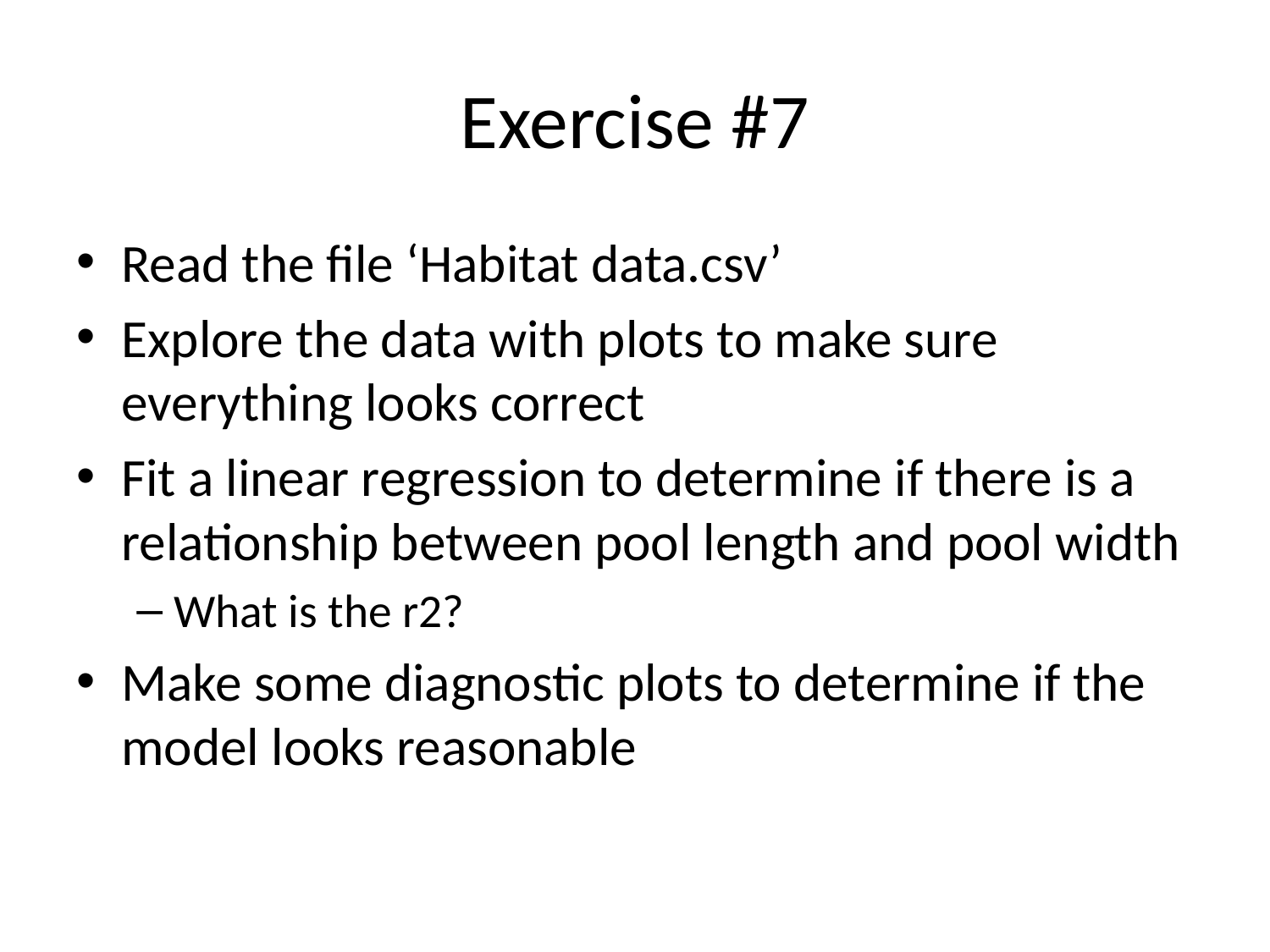

# Exercise #7
Read the file ‘Habitat data.csv’
Explore the data with plots to make sure everything looks correct
Fit a linear regression to determine if there is a relationship between pool length and pool width
What is the r2?
Make some diagnostic plots to determine if the model looks reasonable